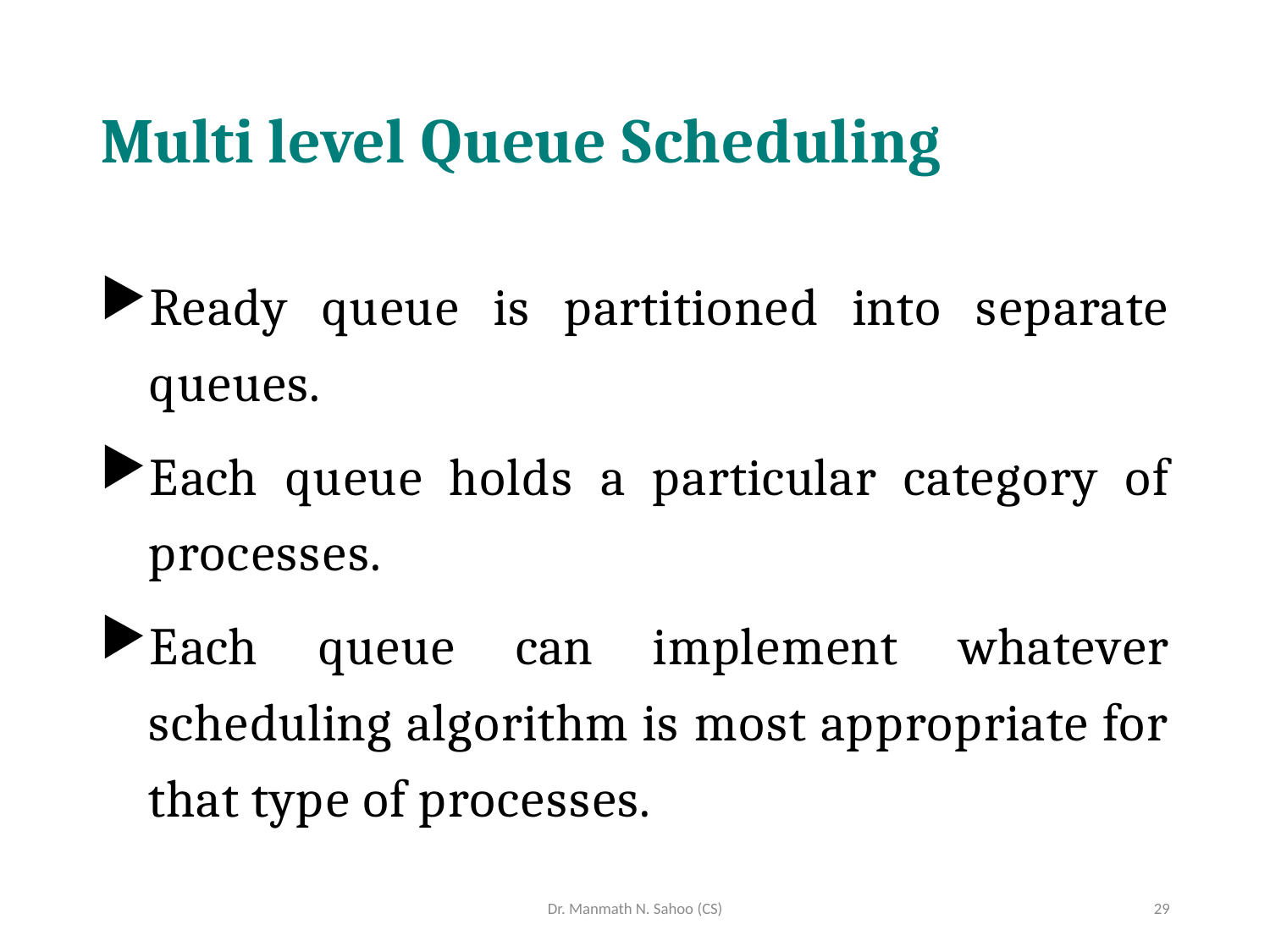

# Multi level Queue Scheduling
Ready queue is partitioned into separate queues.
Each queue holds a particular category of processes.
Each queue can implement whatever scheduling algorithm is most appropriate for that type of processes.
Dr. Manmath N. Sahoo (CS)
29